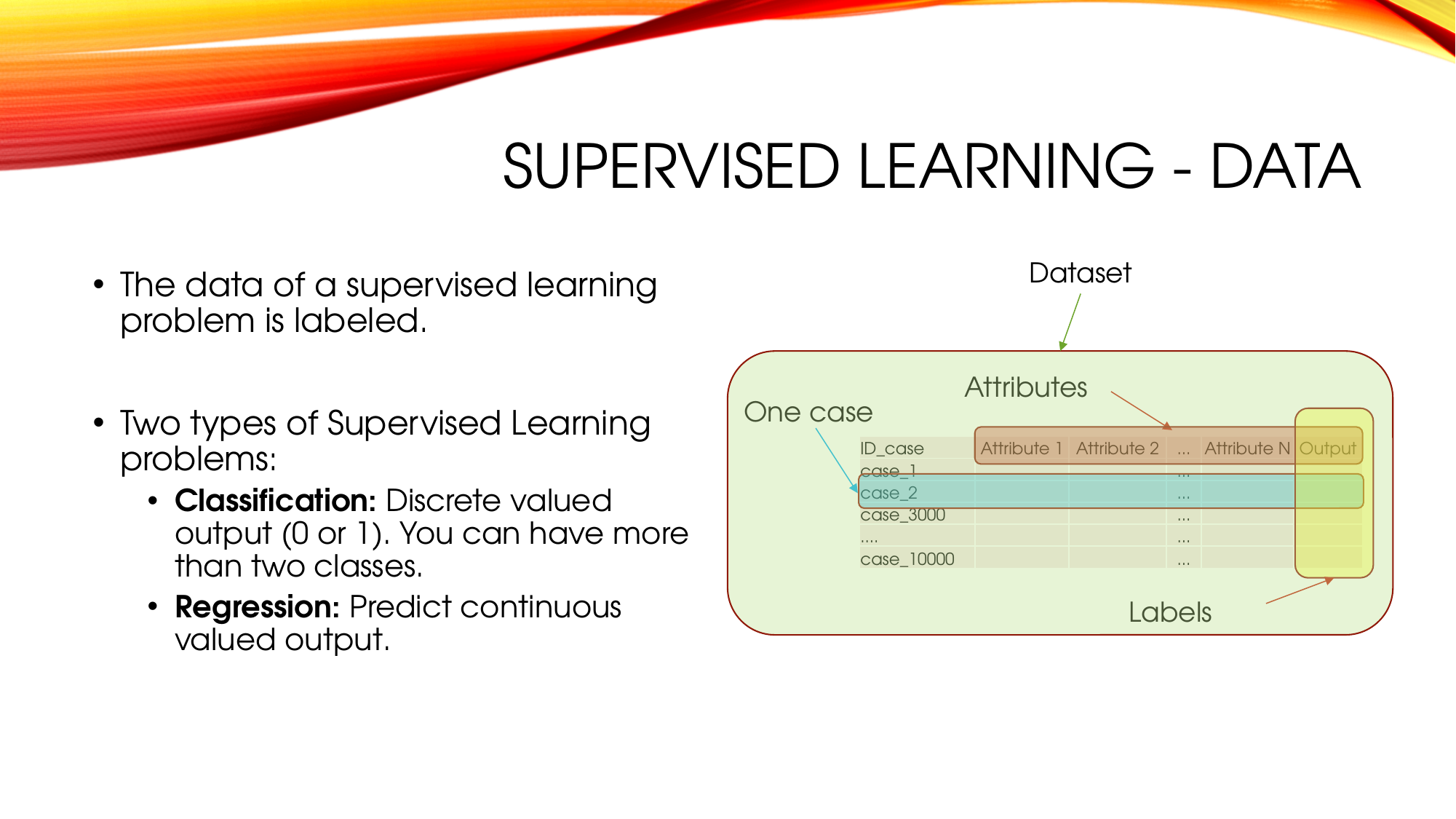

# Supervised learning - Data
Dataset
The data of a supervised learning problem is labeled.

Two types of Supervised Learning problems:
Classification: Discrete valued output (0 or 1). You can have more than two classes.
Regression: Predict continuous valued output.

Attributes
One case

| ID\_case | Attribute 1 | Attribute 2 | ... | Attribute N | Output |
| --- | --- | --- | --- | --- | --- |
| case\_1 |  |  | ... |  |  |
| case\_2 |  |  | ... |  |  |
| case\_3000 |  |  | ... |  |  |
| .... |  |  | ... |  |  |
| case\_10000 |  |  | ... |  |  |

Labels